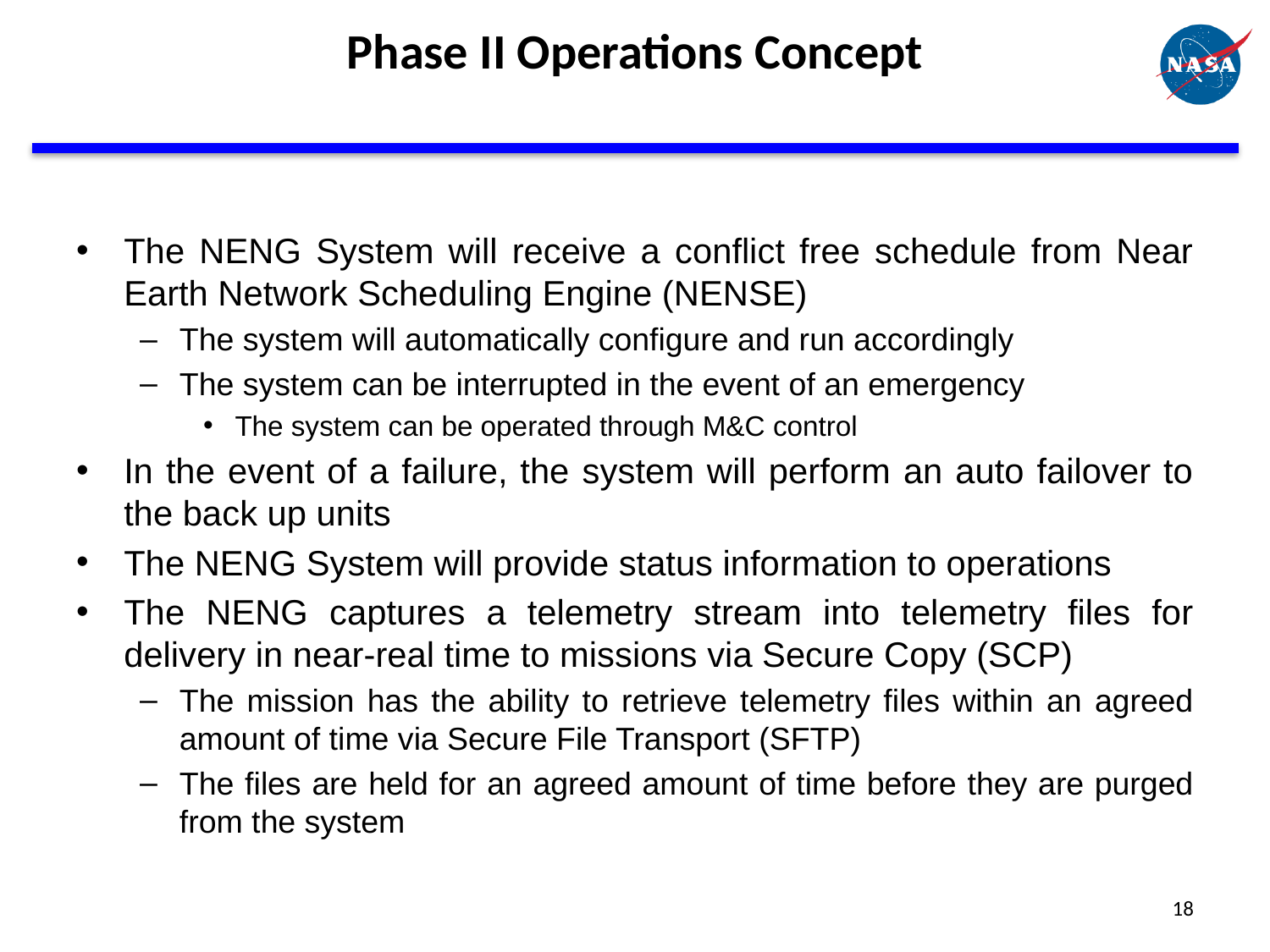

# Phase II Operations Concept
The NENG System will receive a conflict free schedule from Near Earth Network Scheduling Engine (NENSE)
The system will automatically configure and run accordingly
The system can be interrupted in the event of an emergency
The system can be operated through M&C control
In the event of a failure, the system will perform an auto failover to the back up units
The NENG System will provide status information to operations
The NENG captures a telemetry stream into telemetry files for delivery in near-real time to missions via Secure Copy (SCP)
The mission has the ability to retrieve telemetry files within an agreed amount of time via Secure File Transport (SFTP)
The files are held for an agreed amount of time before they are purged from the system

18